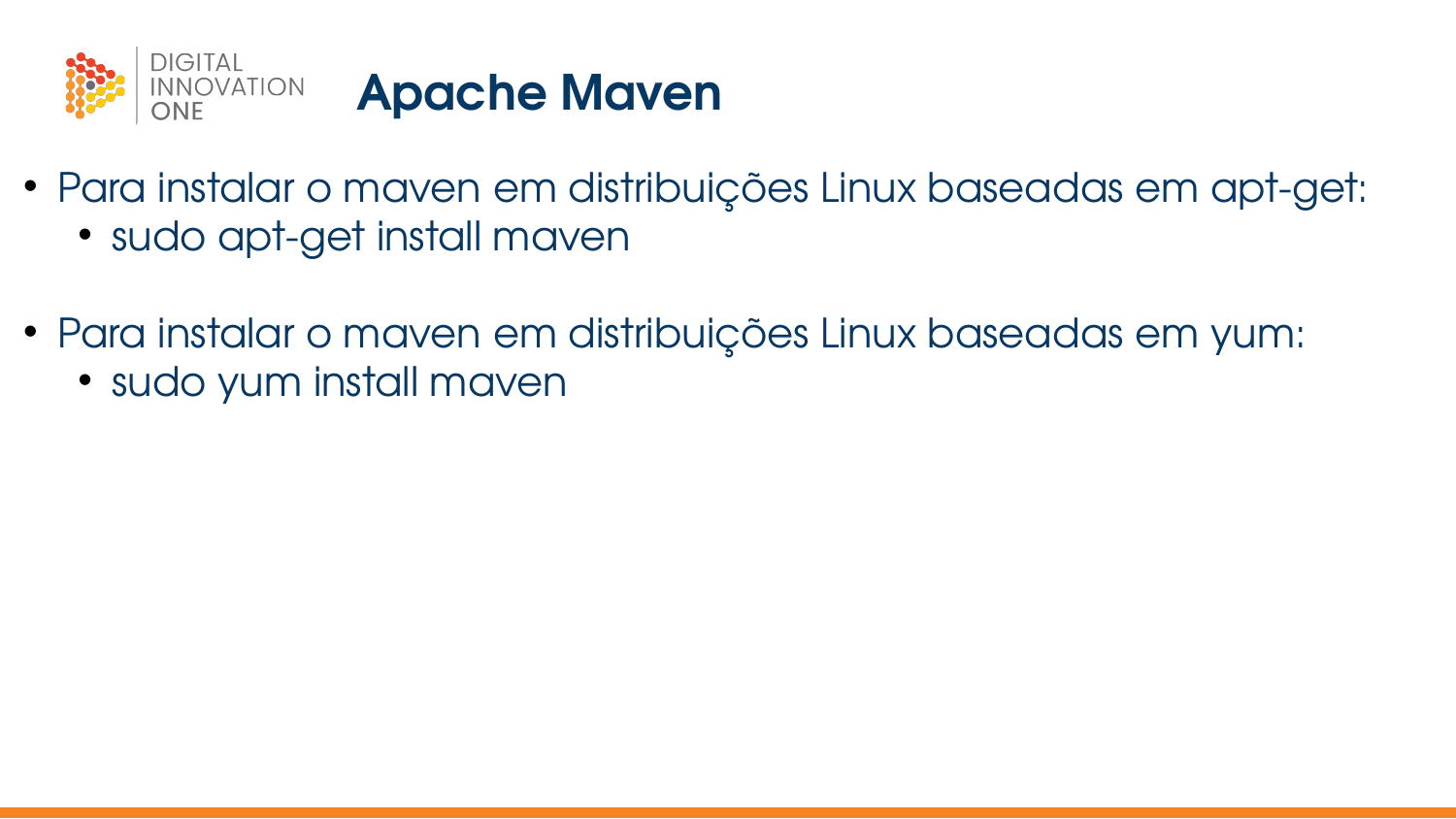

# Apache Maven
Para instalar o maven em distribuições Linux baseadas em apt-get:
sudo apt-get install maven

Para instalar o maven em distribuições Linux baseadas em yum:
sudo yum install maven